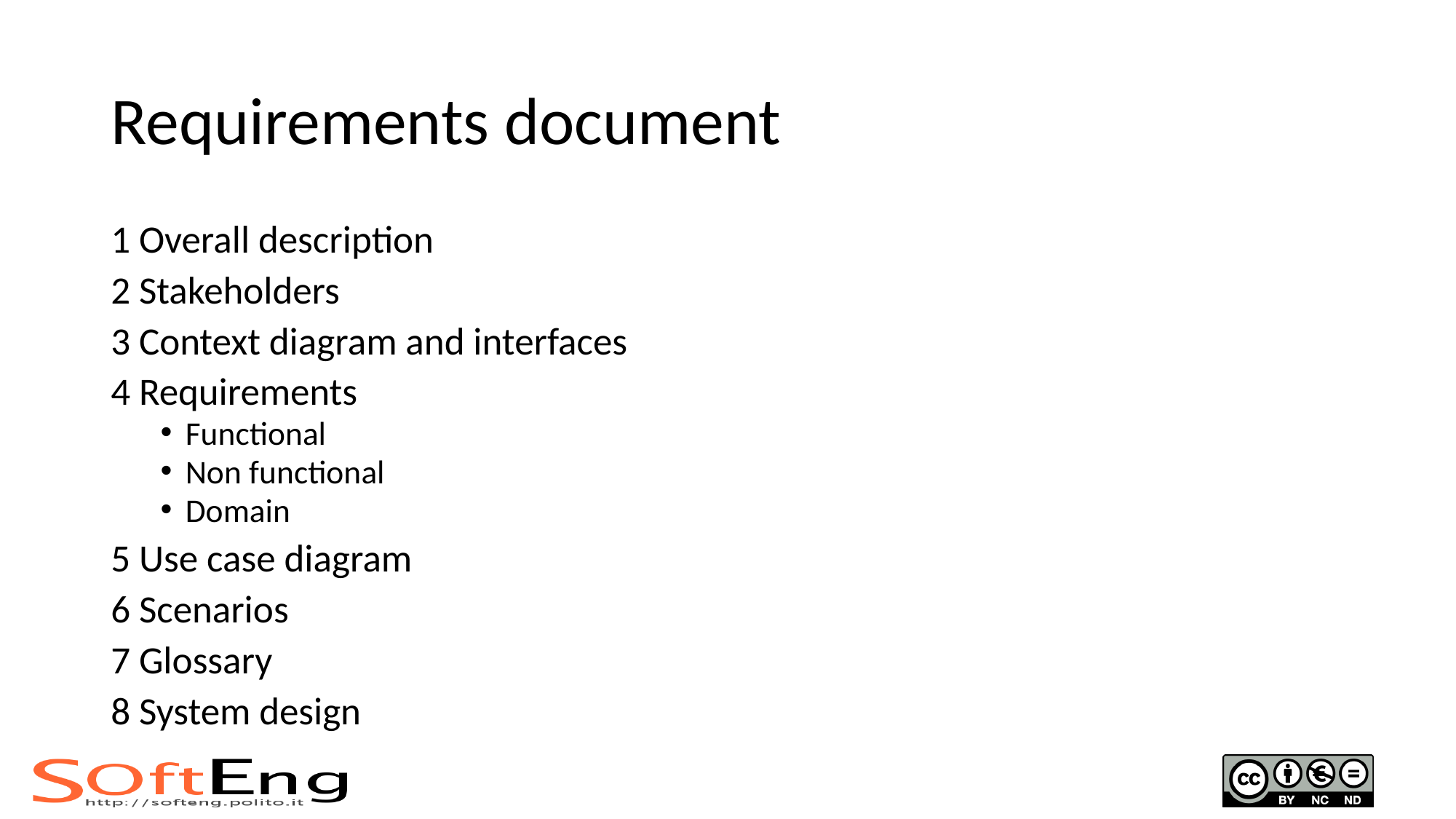

# Requirements document
1 Overall description
2 Stakeholders
3 Context diagram and interfaces
4 Requirements
Functional
Non functional
Domain
5 Use case diagram
6 Scenarios
7 Glossary
8 System design